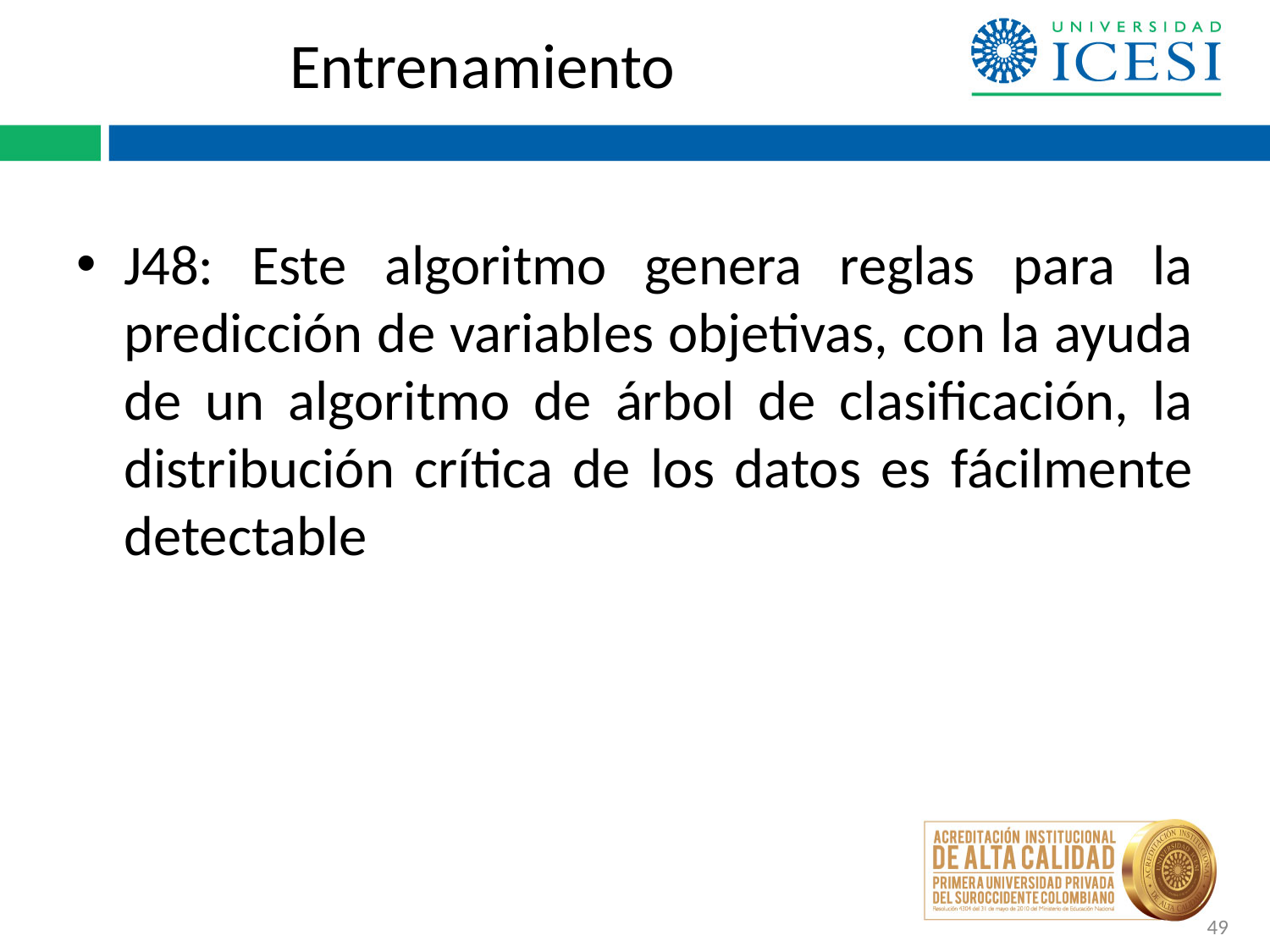

# Entrenamiento
J48: Este algoritmo genera reglas para la predicción de variables objetivas, con la ayuda de un algoritmo de árbol de clasificación, la distribución crítica de los datos es fácilmente detectable
49